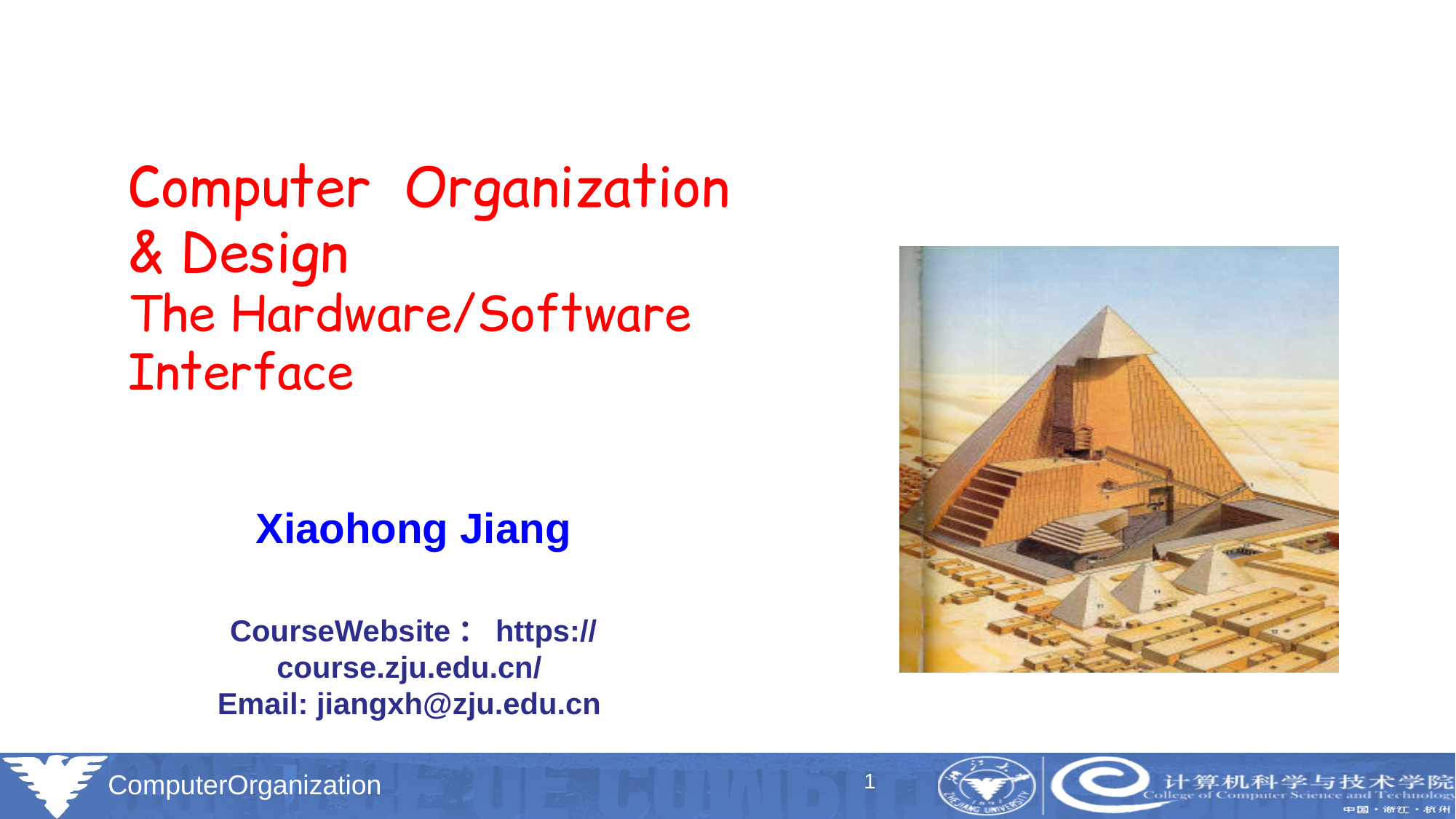

# Computer  Organization & Design The Hardware/Software Interface
Xiaohong Jiang
CourseWebsite：https://course.zju.edu.cn/
Email: jiangxh@zju.edu.cn